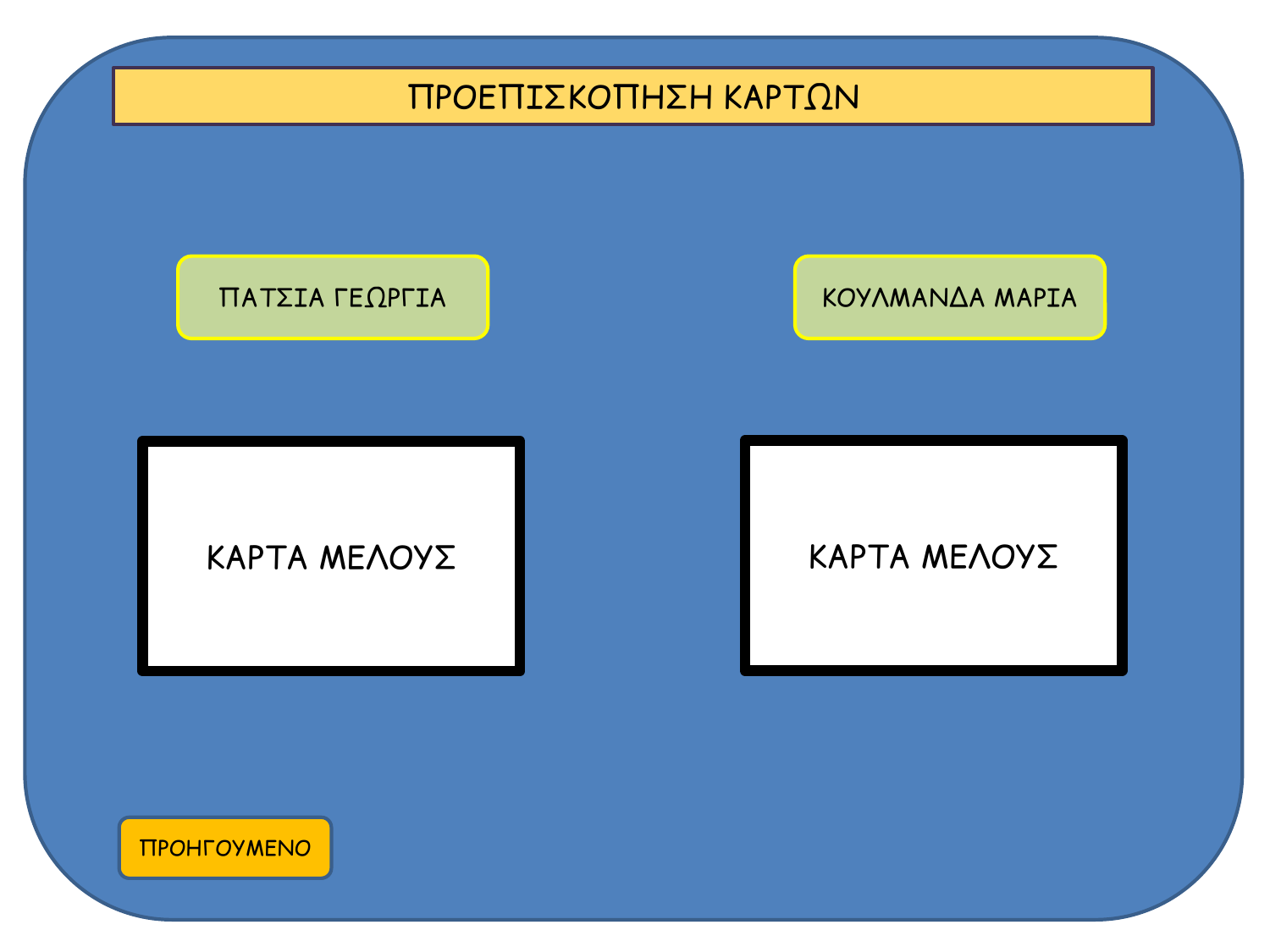

ΠΡΟΕΠΙΣΚΟΠΗΣΗ ΚΑΡΤΩΝ
ΠΑΤΣΙΑ ΓΕΩΡΓΙΑ
ΚΟΥΛΜΑΝΔΑ ΜΑΡΙΑ
ΚΑΡΤΑ ΜΕΛΟΥΣ
ΚΑΡΤΑ ΜΕΛΟΥΣ
ΠΡΟΗΓΟΥΜΕΝΟ